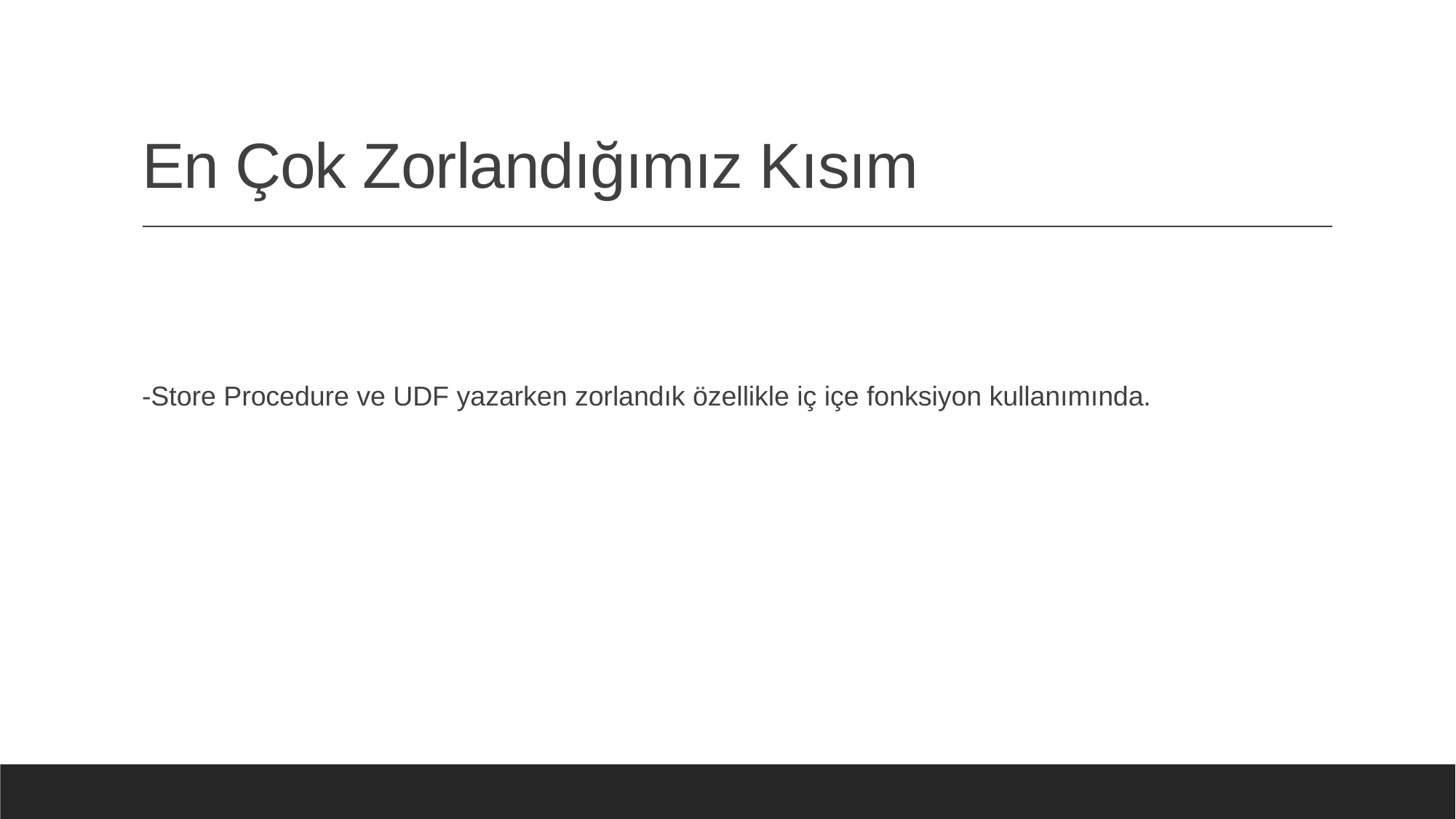

# En Çok Zorlandığımız Kısım

-Store Procedure ve UDF yazarken zorlandık özellikle iç içe fonksiyon kullanımında.